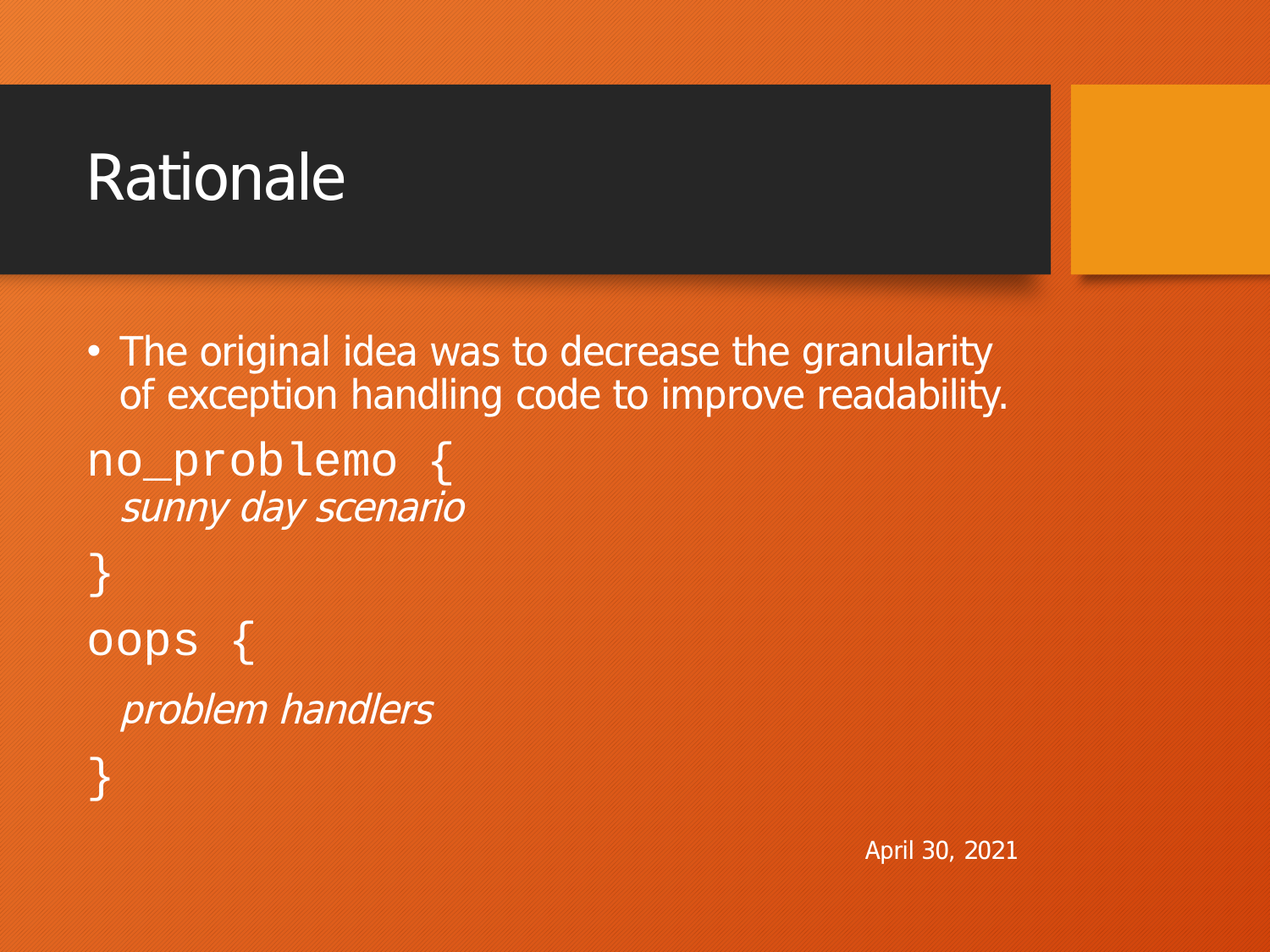

# Rationale
The original idea was to decrease the granularity of exception handling code to improve readability.
no_problemo {
sunny day scenario
}
oops {
	problem handlers
}
April 30, 2021